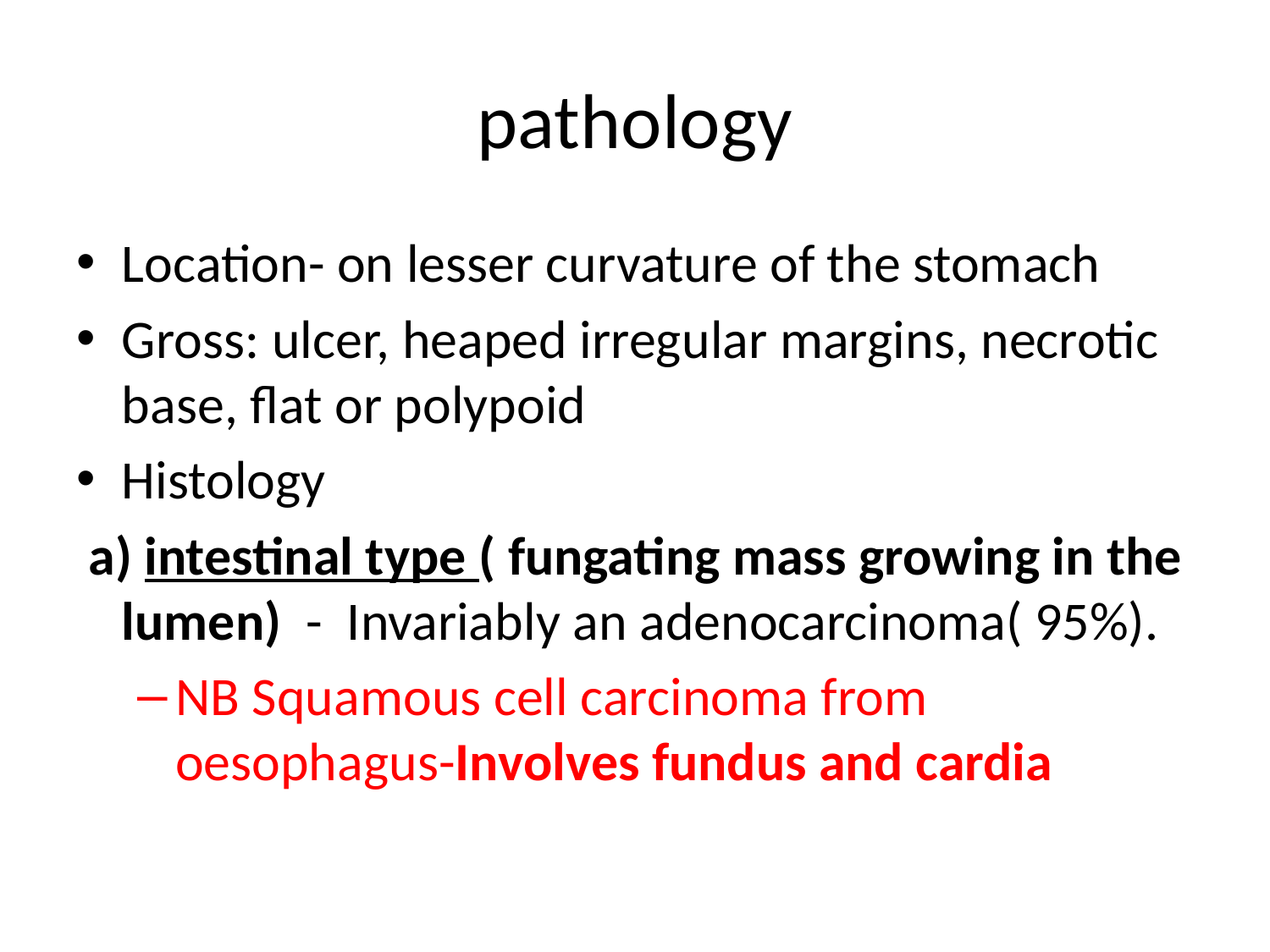

# pathology
Location- on lesser curvature of the stomach
Gross: ulcer, heaped irregular margins, necrotic base, flat or polypoid
Histology
 a) intestinal type ( fungating mass growing in the lumen)  -  Invariably an adenocarcinoma( 95%).
NB Squamous cell carcinoma from oesophagus-Involves fundus and cardia